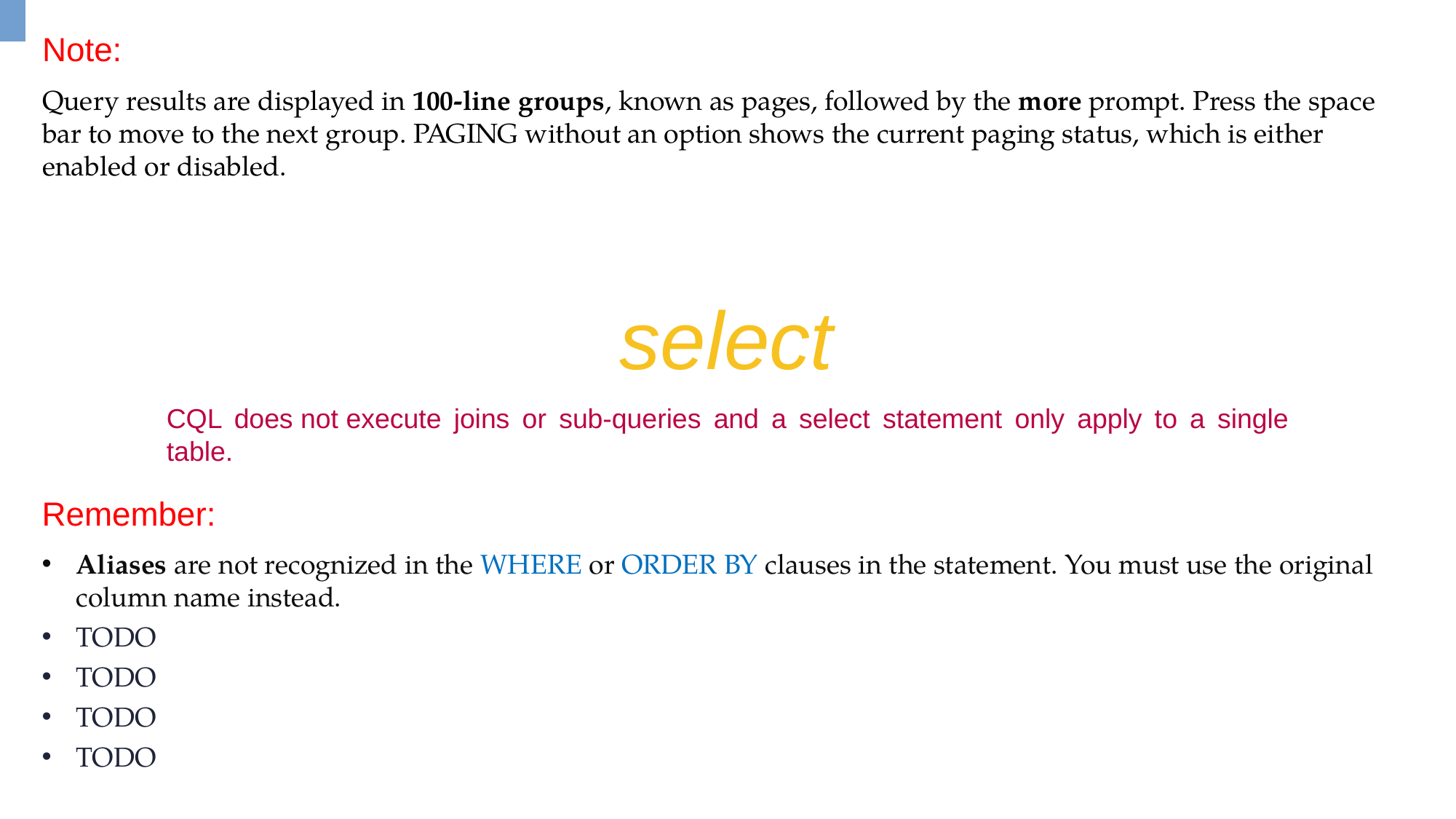

Note:

Query results are displayed in 100-line groups, known as pages, followed by the more prompt. Press the space bar to move to the next group. PAGING without an option shows the current paging status, which is either enabled or disabled.
select
CQL does not execute joins or sub-queries and a select statement only apply to a single table.
Remember:

Aliases are not recognized in the WHERE or ORDER BY clauses in the statement. You must use the original column name instead.

TODO

TODO

TODO

TODO